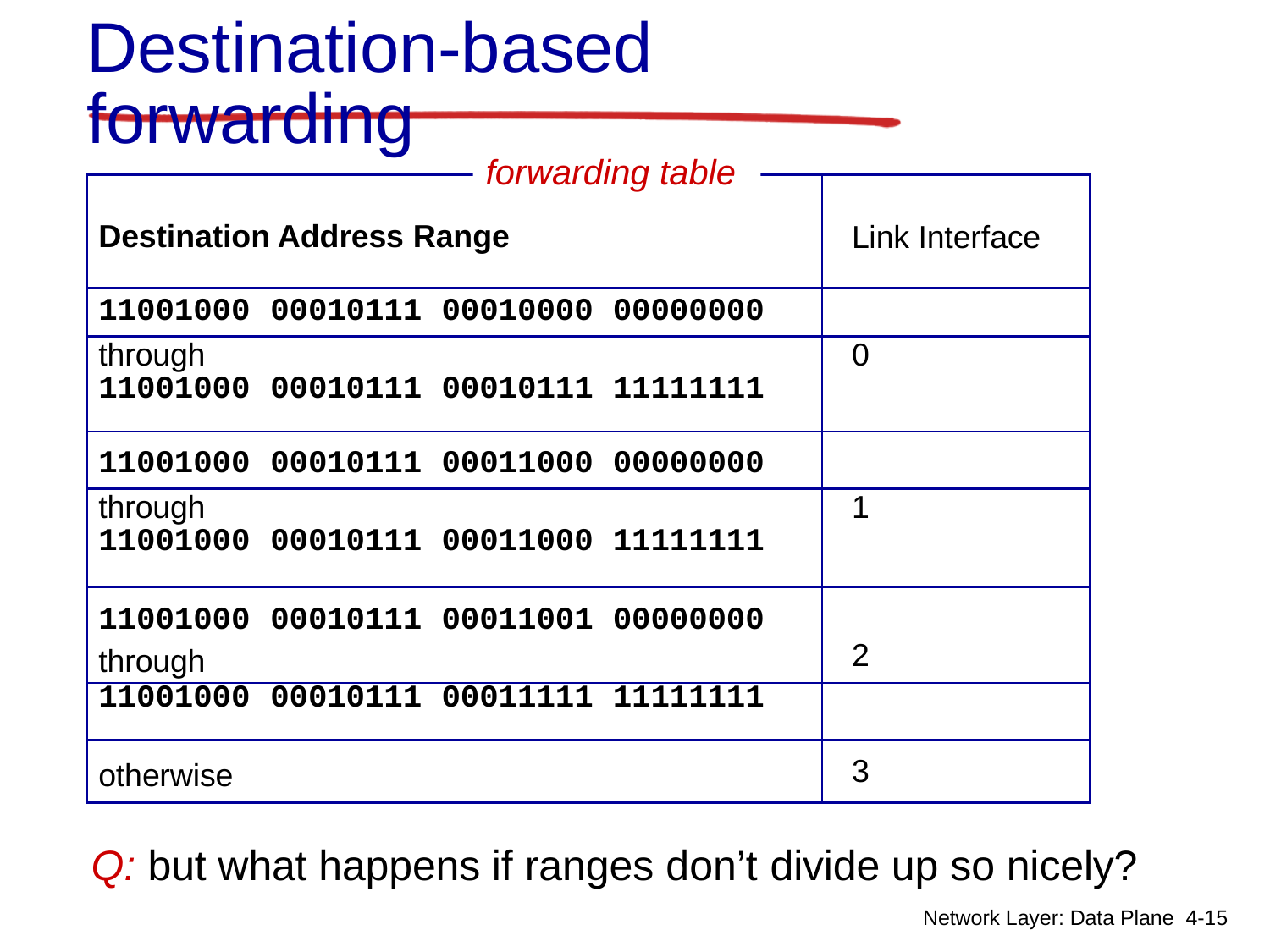

# Destination-based
forwarding

forwarding table
| Destination Address Range |  |  |  | Link Interface |
| --- | --- | --- | --- | --- |
| 11001000 | 00010111 | 00010000 | 00000000 |  |
| through |  |  |  | 0 |
| 11001000 | 00010111 | 00010111 | 11111111 |  |
| 11001000 | 00010111 | 00011000 | 00000000 |  |
| through |  |  |  | 1 |
| 11001000 | 00010111 | 00011000 | 11111111 |  |
| 11001000 through | 00010111 | 00011001 | 00000000 | 2 |
| 11001000 | 00010111 | 00011111 | 11111111 |  |
| otherwise |  |  |  | 3 |
Q: but what happens if ranges don’t divide up so nicely?
Network Layer: Data Plane 4-15